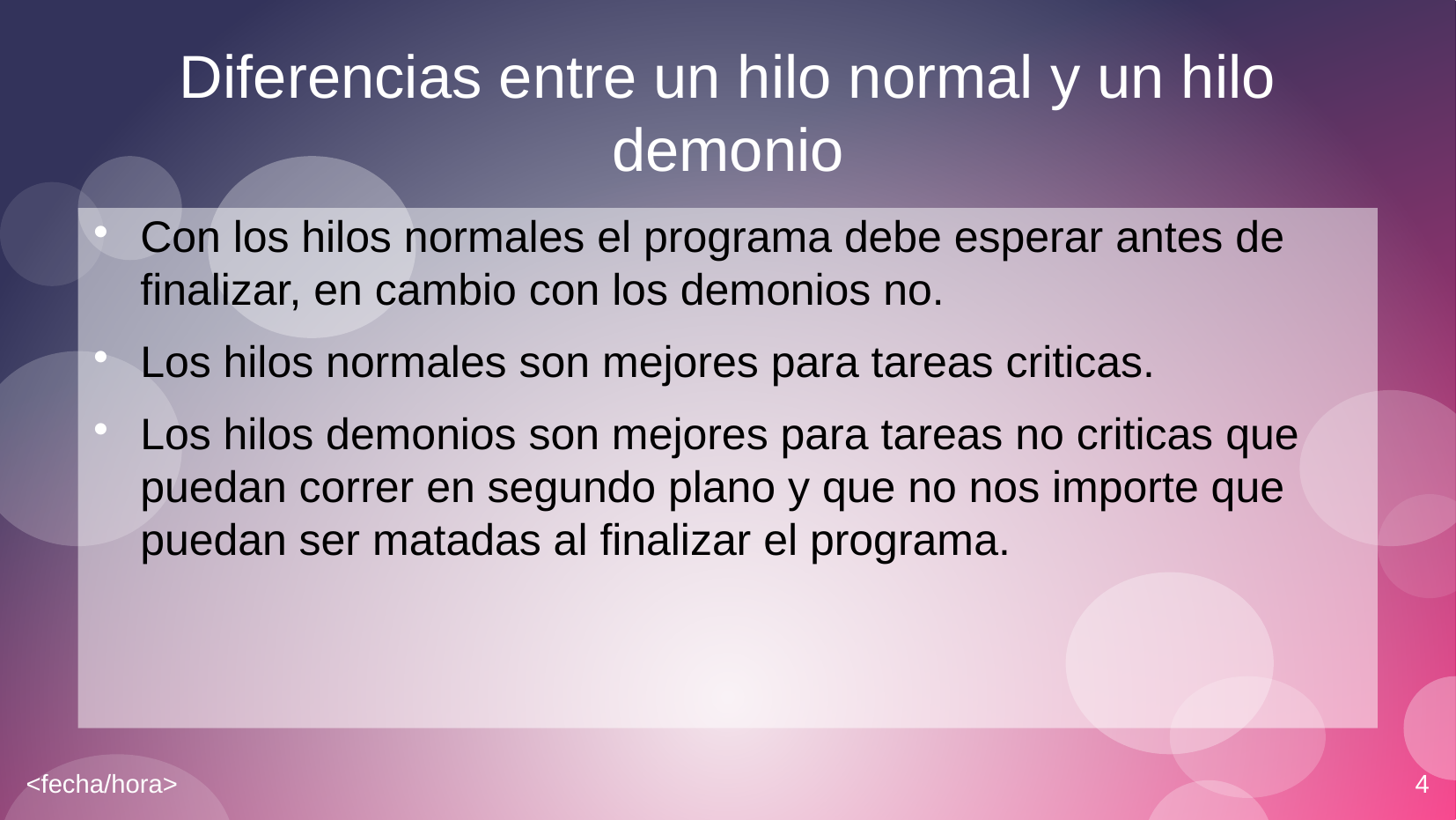

# Diferencias entre un hilo normal y un hilo demonio
Con los hilos normales el programa debe esperar antes de finalizar, en cambio con los demonios no.
Los hilos normales son mejores para tareas criticas.
Los hilos demonios son mejores para tareas no criticas que puedan correr en segundo plano y que no nos importe que puedan ser matadas al finalizar el programa.